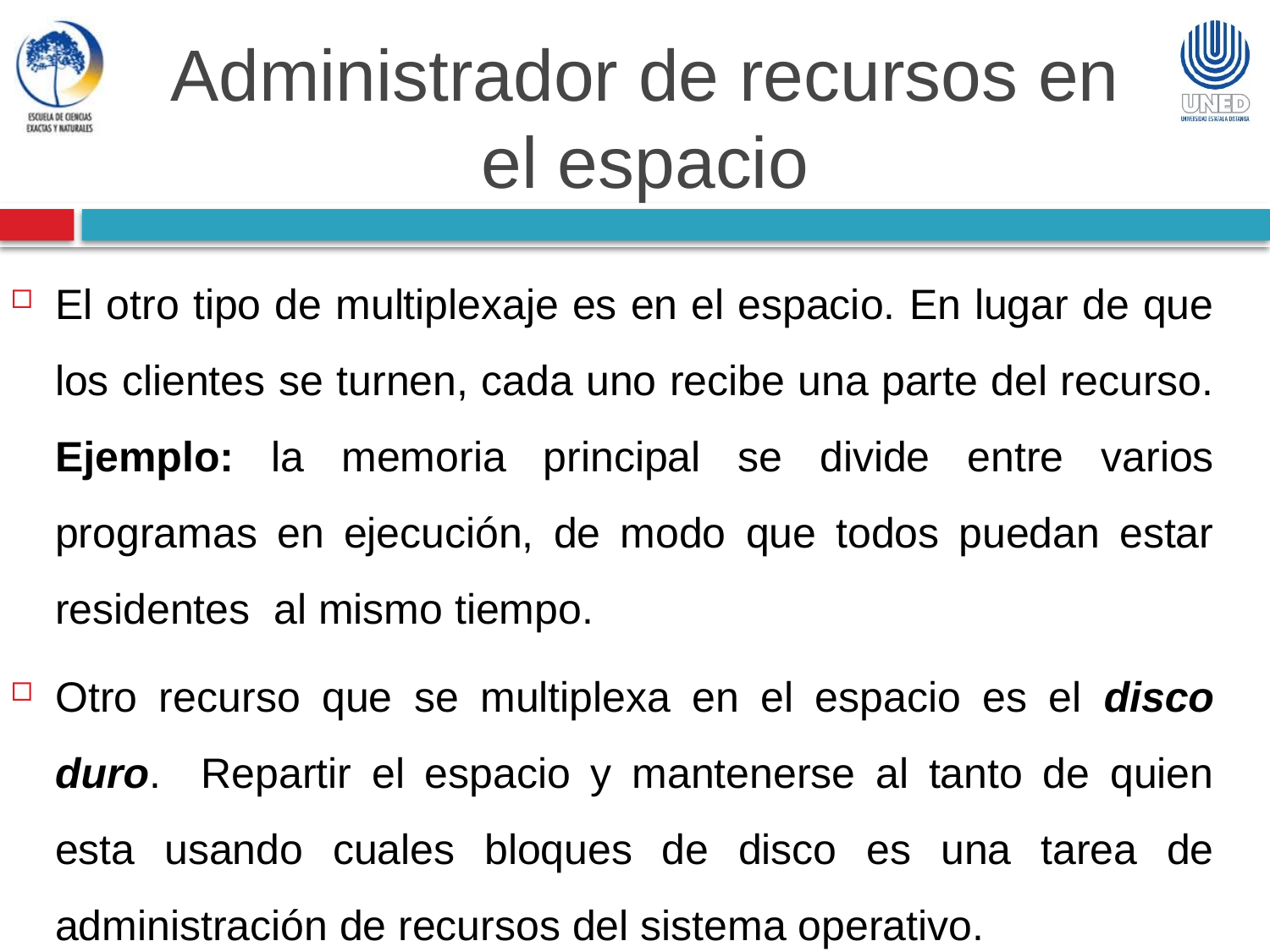

Administrador de recursos en el espacio
El otro tipo de multiplexaje es en el espacio. En lugar de que los clientes se turnen, cada uno recibe una parte del recurso. Ejemplo: la memoria principal se divide entre varios programas en ejecución, de modo que todos puedan estar residentes  al mismo tiempo.
Otro recurso que se multiplexa en el espacio es el disco duro.  Repartir el espacio y mantenerse al tanto de quien esta usando cuales bloques de disco es una tarea de administración de recursos del sistema operativo.